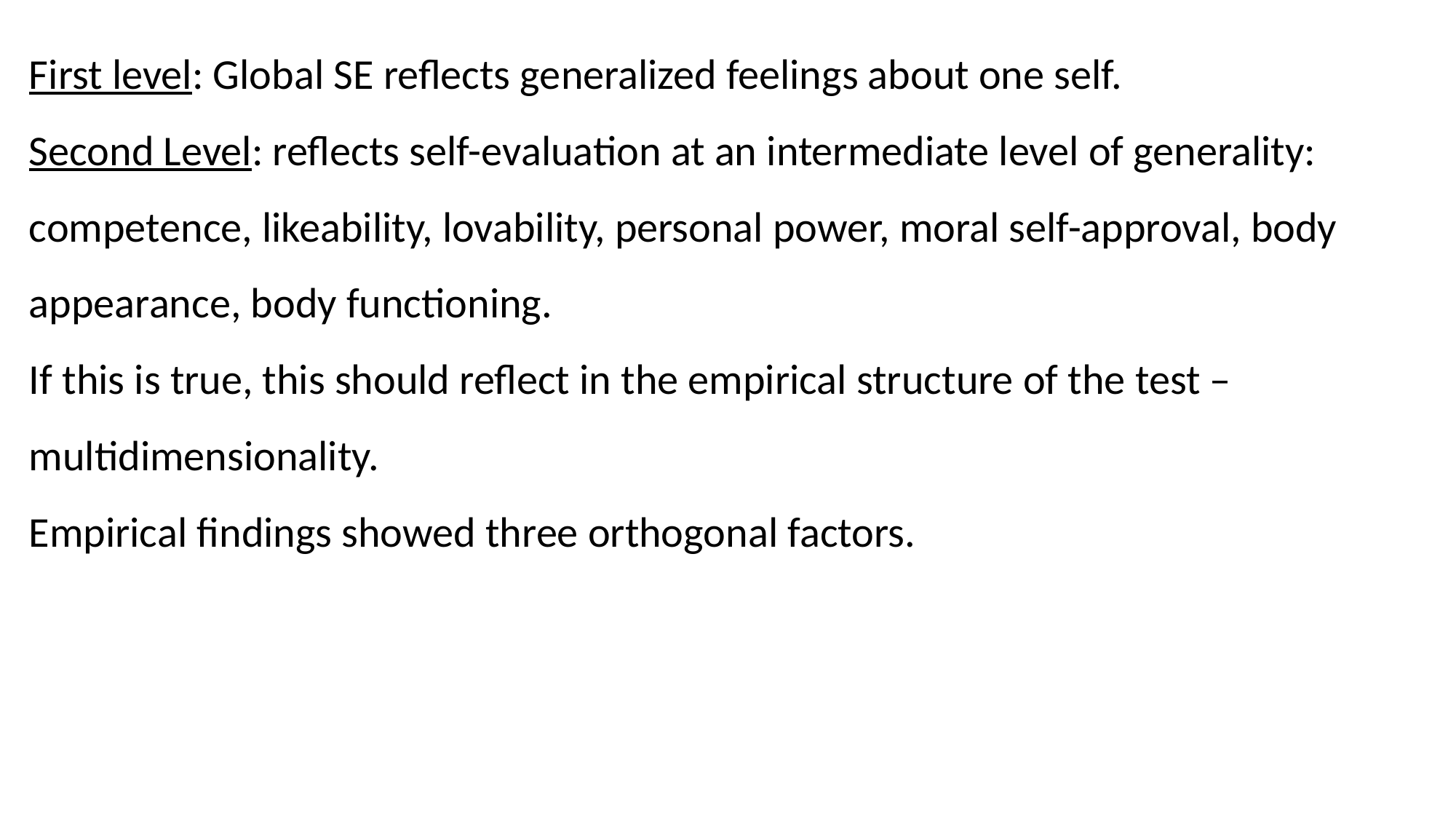

First level: Global SE reflects generalized feelings about one self.
Second Level: reflects self-evaluation at an intermediate level of generality: competence, likeability, lovability, personal power, moral self-approval, body appearance, body functioning.
If this is true, this should reflect in the empirical structure of the test – multidimensionality.
Empirical findings showed three orthogonal factors.